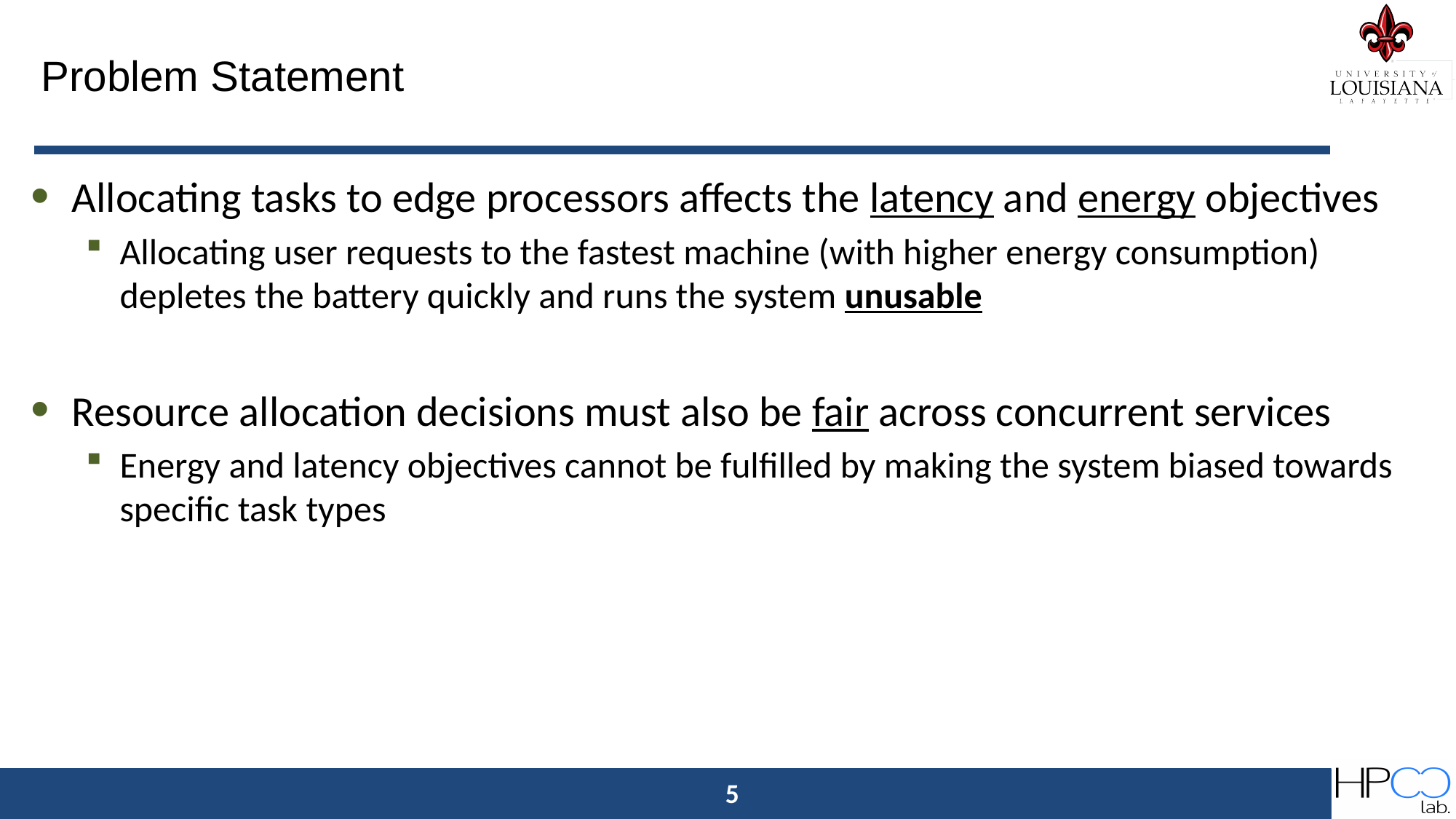

# Problem Statement
Allocating tasks to edge processors affects the latency and energy objectives
Allocating user requests to the fastest machine (with higher energy consumption) depletes the battery quickly and runs the system unusable

Resource allocation decisions must also be fair across concurrent services
Energy and latency objectives cannot be fulfilled by making the system biased towards specific task types

5